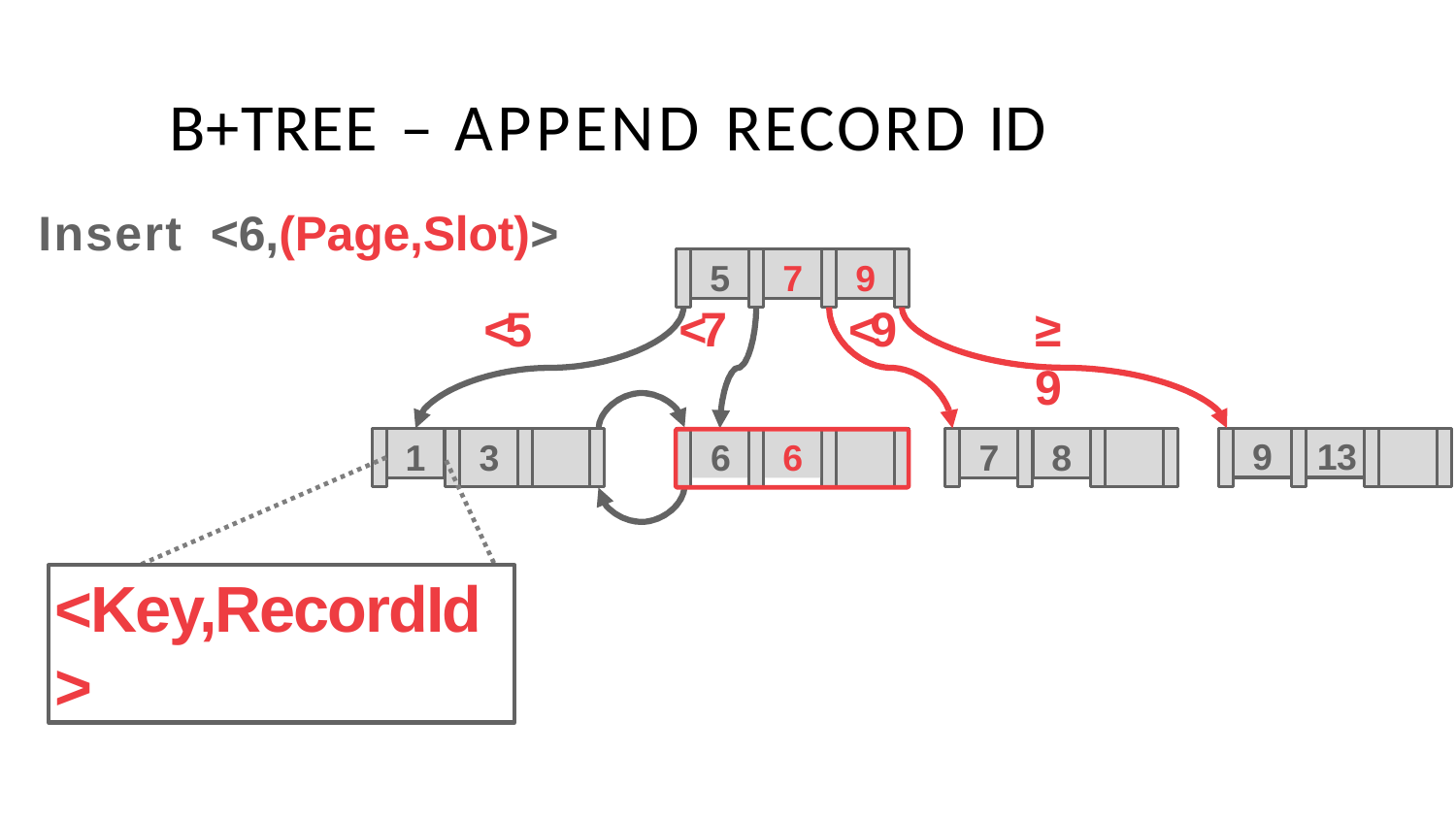

# B+TREE – APPEND RECORD ID
Insert	<6,(Page,Slot)>

5
7
9
9
<5
<7
<9
≥9

9
13
1
7
8

6
6
3
7
8
<Key,RecordId>